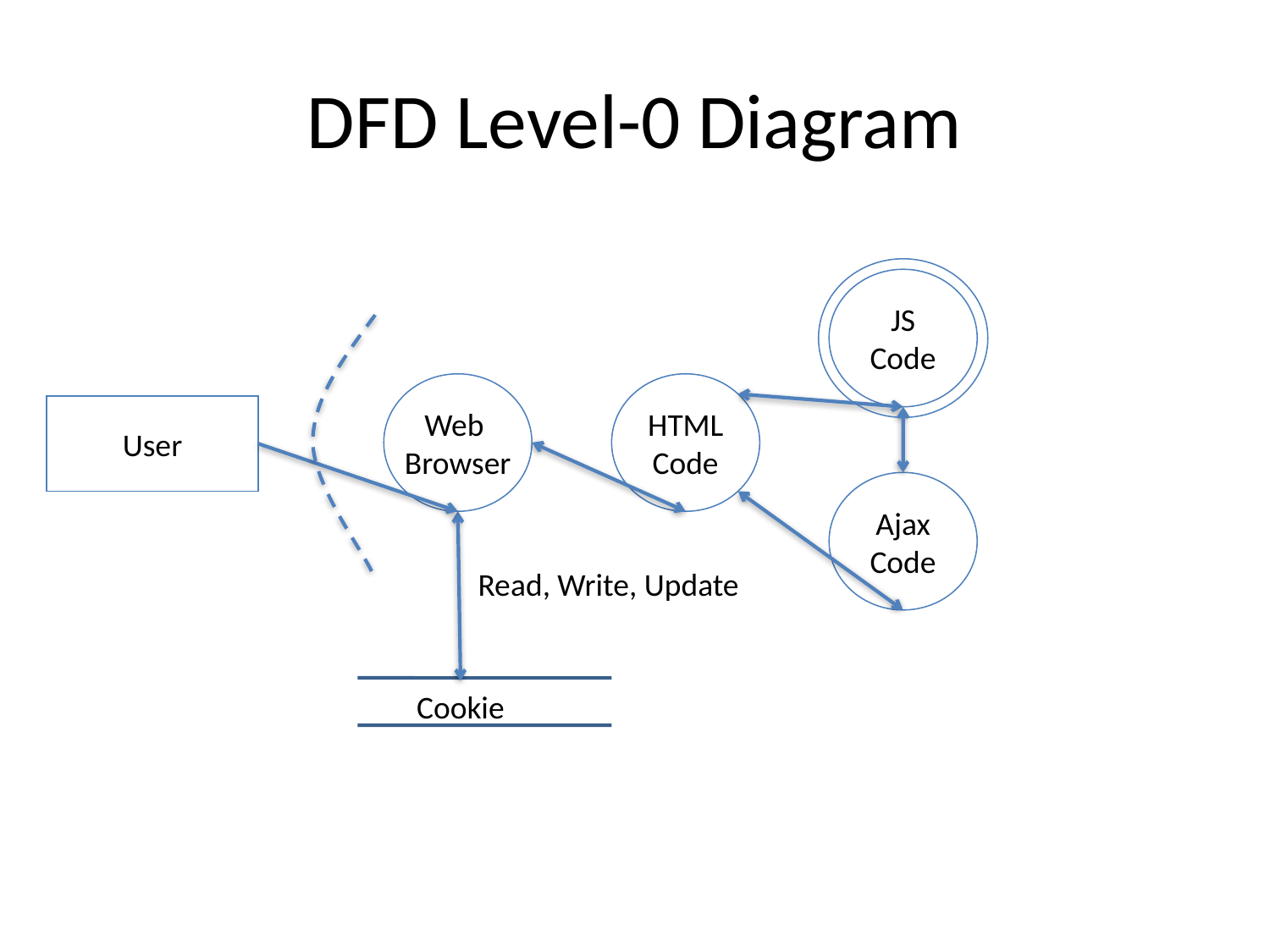

# DFD Level-0 Diagram

JS
Code

Web
Browser
HTML
Code
User
Ajax
Code
Read, Write, Update

Cookie